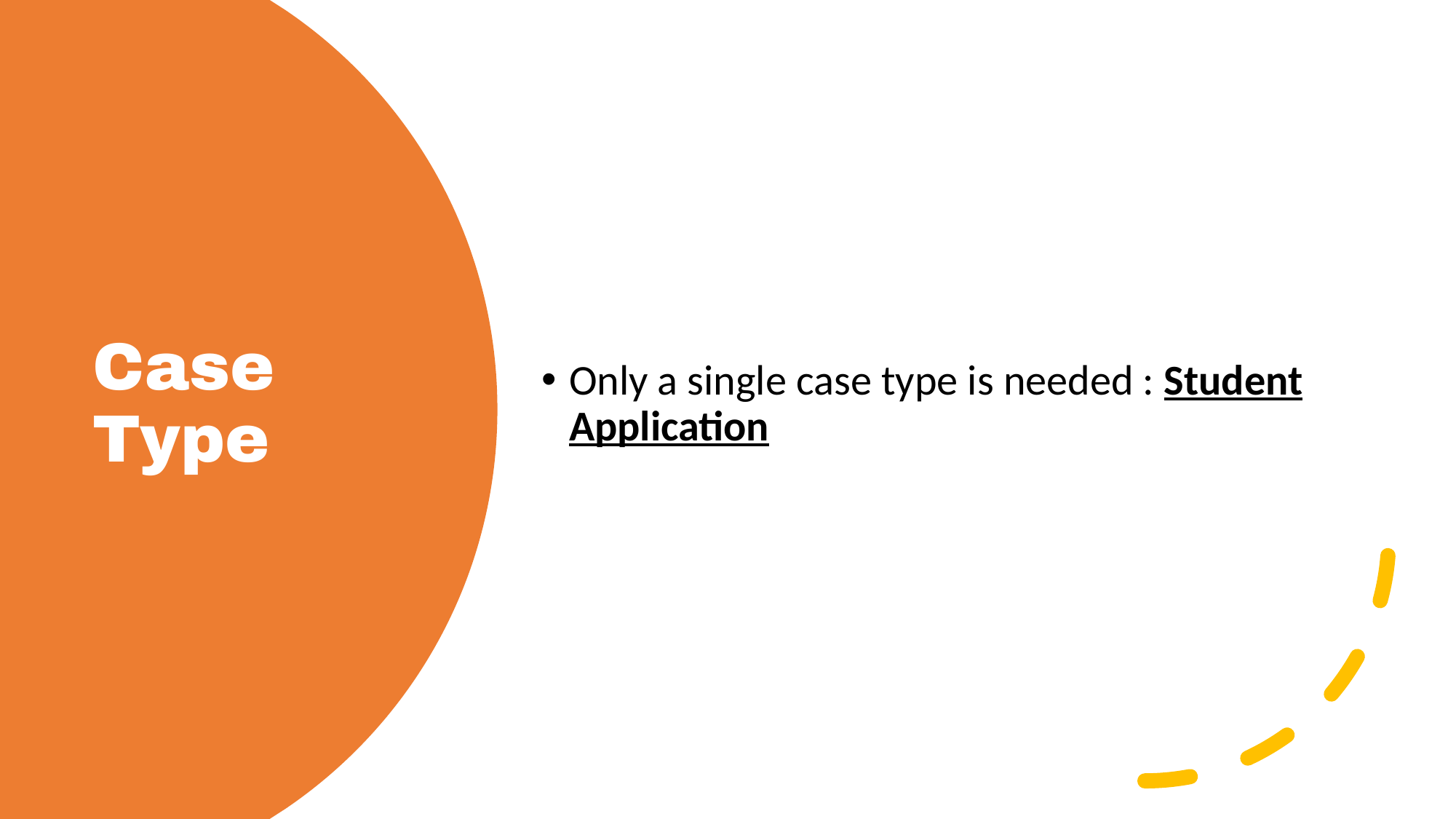

Only a single case type is needed : Student Application
# Case Type